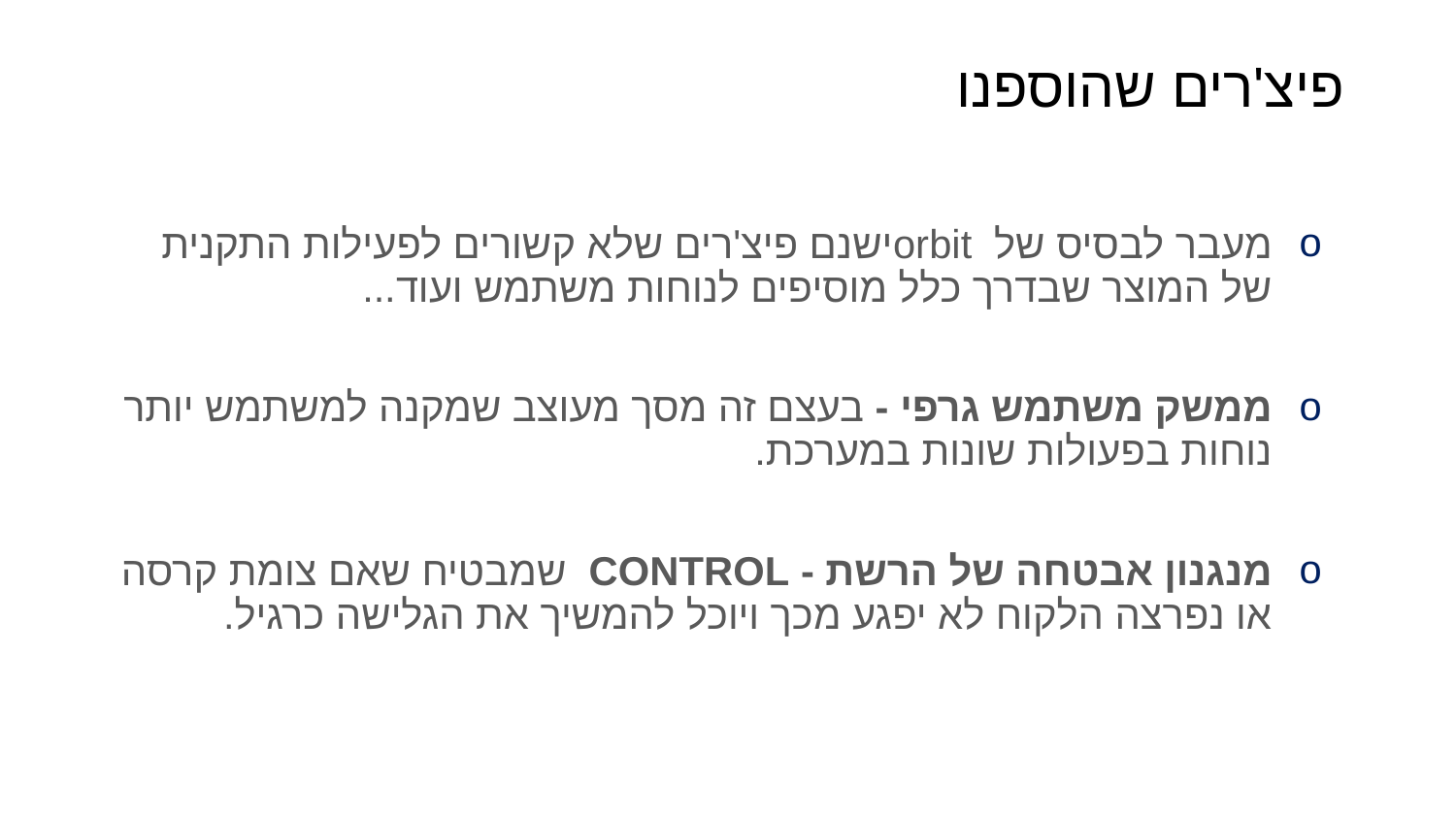

# פיצ'רים שהוספנו
מעבר לבסיס של  orbitישנם פיצ'רים שלא קשורים לפעילות התקנית של המוצר שבדרך כלל מוסיפים לנוחות משתמש ועוד...

ממשק משתמש גרפי - בעצם זה מסך מעוצב שמקנה למשתמש יותר נוחות בפעולות שונות במערכת.

מנגנון אבטחה של הרשת - CONTROL  שמבטיח שאם צומת קרסה או נפרצה הלקוח לא יפגע מכך ויוכל להמשיך את הגלישה כרגיל.